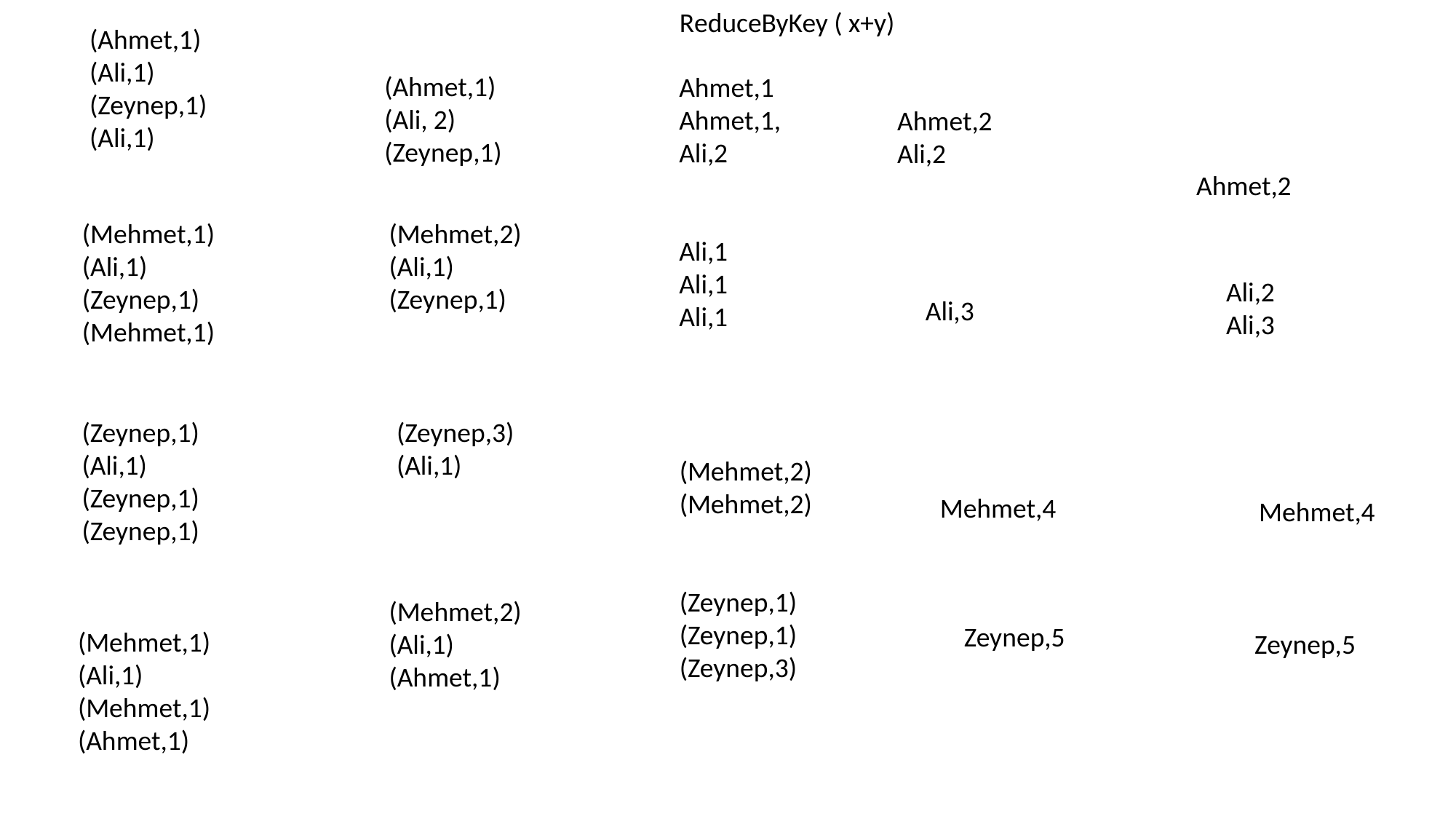

ReduceByKey ( x+y)
(Ahmet,1)
(Ali,1)
(Zeynep,1)
(Ali,1)
(Ahmet,1)
(Ali, 2)
(Zeynep,1)
Ahmet,1
Ahmet,1,
Ali,2

Ali,1
Ali,1
Ali,1
Ahmet,2
Ali,2
Ahmet,2
(Mehmet,1)
(Ali,1)
(Zeynep,1)
(Mehmet,1)
(Mehmet,2)
(Ali,1)
(Zeynep,1)
Ali,2
Ali,3
Ali,3
(Zeynep,1)
(Ali,1)
(Zeynep,1)
(Zeynep,1)
(Zeynep,3)
(Ali,1)
(Mehmet,2)
(Mehmet,2)

(Zeynep,1)
(Zeynep,1)
(Zeynep,3)
Mehmet,4
Mehmet,4
(Mehmet,2)
(Ali,1)
(Ahmet,1)
Zeynep,5
(Mehmet,1)
(Ali,1)
(Mehmet,1)
(Ahmet,1)
Zeynep,5